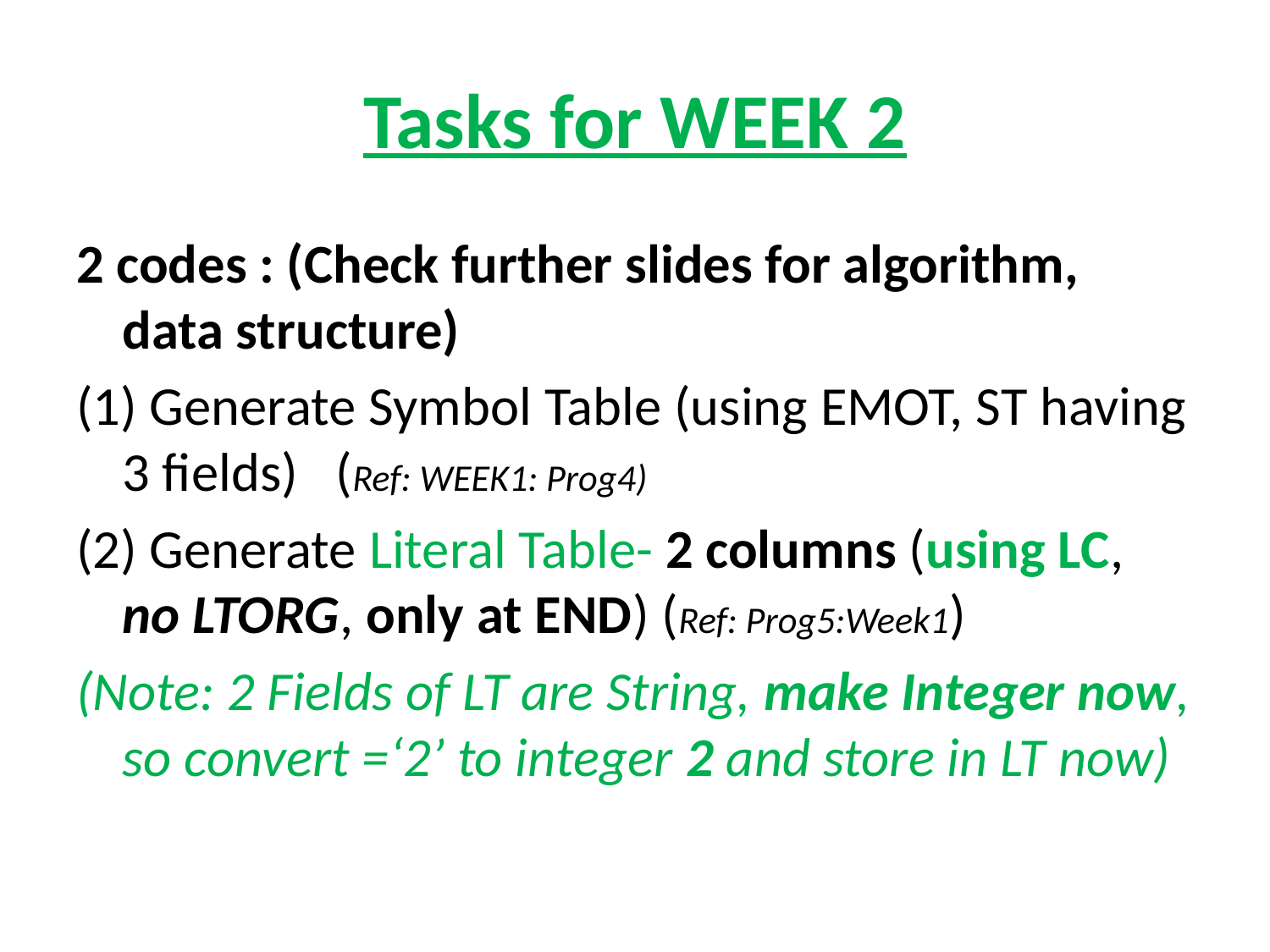

# Tasks for WEEK 2
2 codes : (Check further slides for algorithm, data structure)
(1) Generate Symbol Table (using EMOT, ST having 3 fields)   (Ref: WEEK1: Prog4)
(2) Generate Literal Table- 2 columns (using LC, no LTORG, only at END) (Ref: Prog5:Week1)
(Note: 2 Fields of LT are String, make Integer now, so convert =‘2’ to integer 2 and store in LT now)